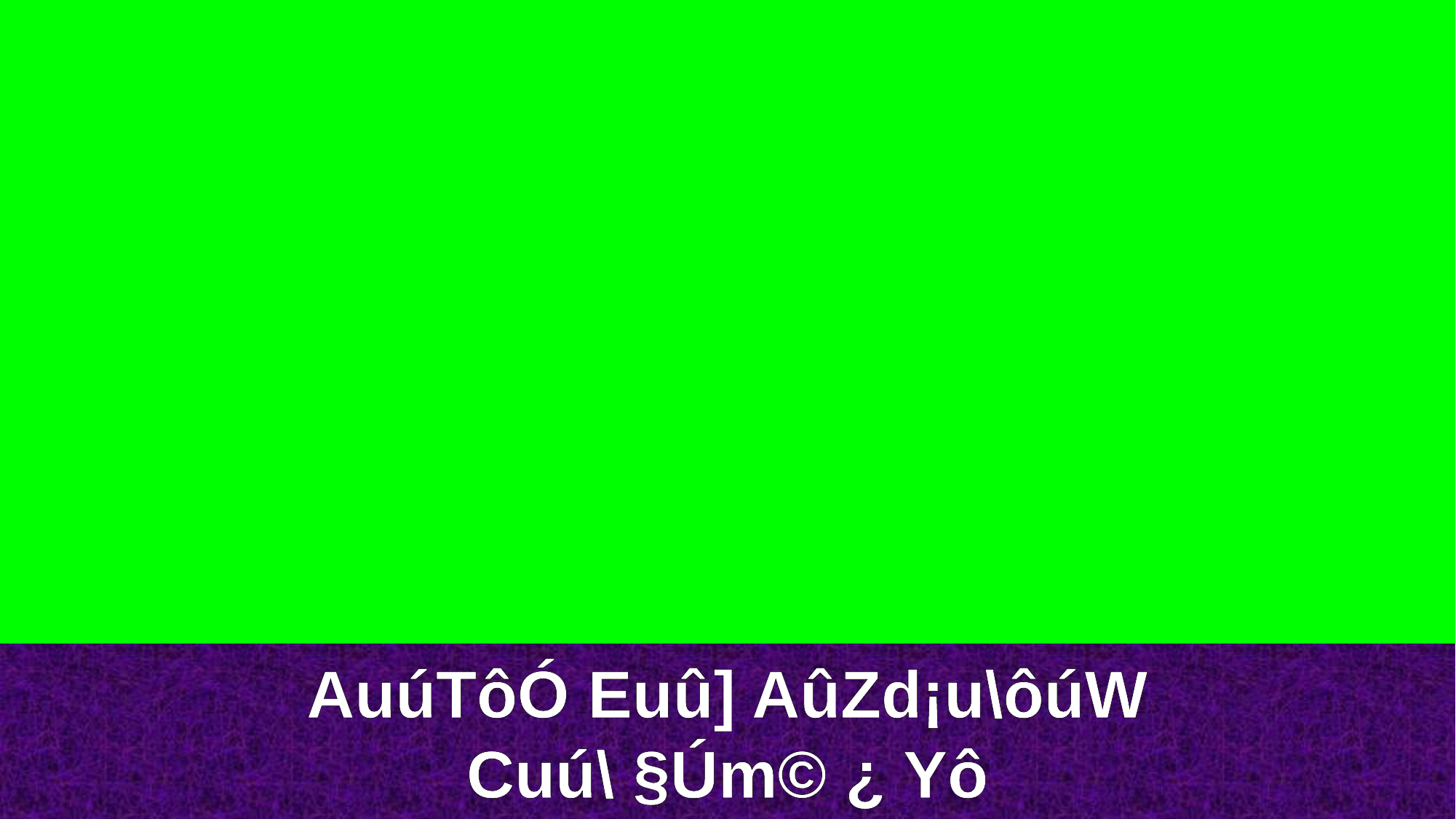

AuúTôÓ Euû] AûZd¡u\ôúW
Cuú\ §Úm© ¿ Yô